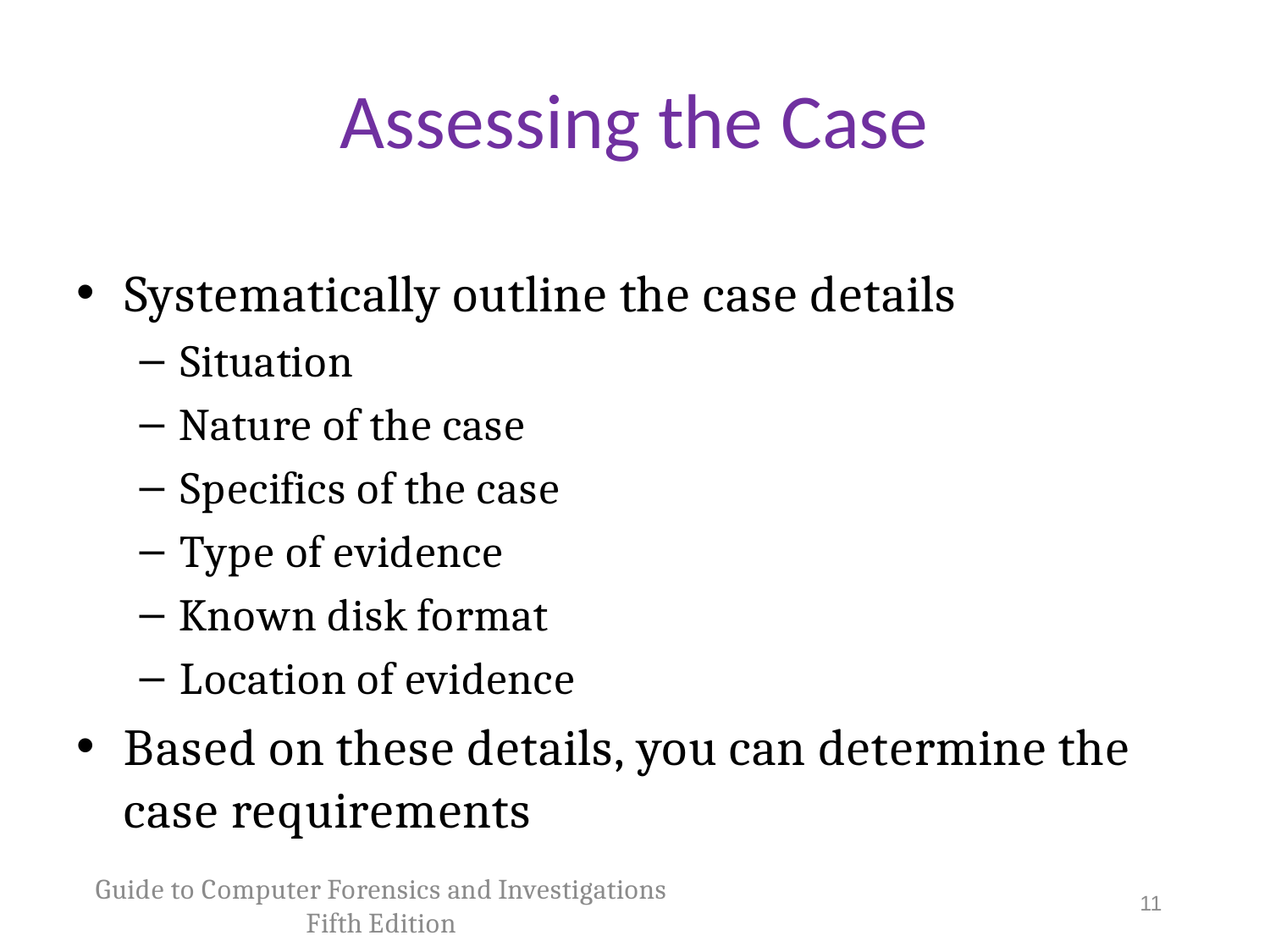

# Assessing the Case
Systematically outline the case details
Situation
Nature of the case
Specifics of the case
Type of evidence
Known disk format
Location of evidence
Based on these details, you can determine the case requirements
Guide to Computer Forensics and Investigations Fifth Edition
11